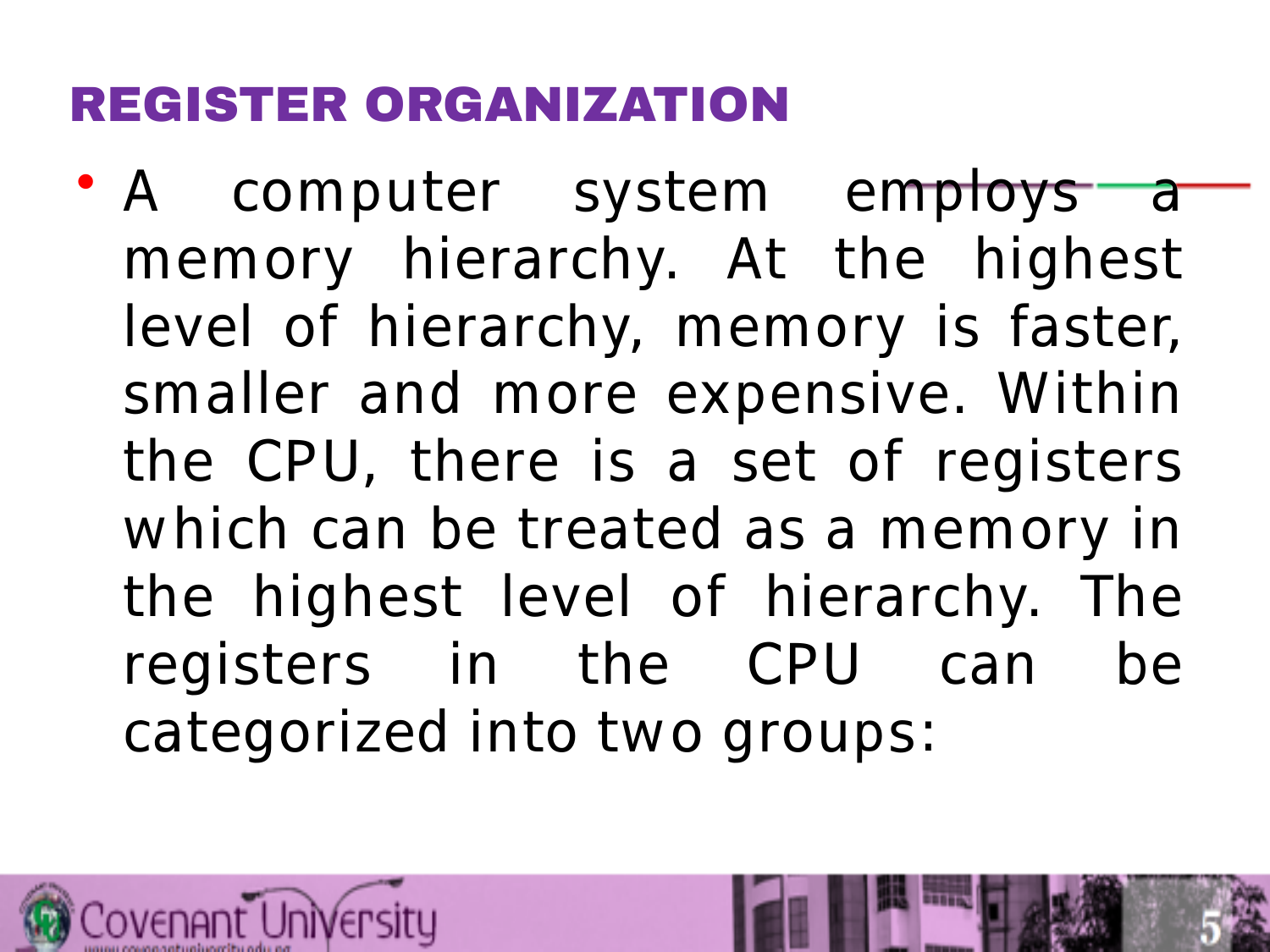

# REGISTER ORGANIZATION
A computer system employs a memory hierarchy. At the highest level of hierarchy, memory is faster, smaller and more expensive. Within the CPU, there is a set of registers which can be treated as a memory in the highest level of hierarchy. The registers in the CPU can be categorized into two groups: